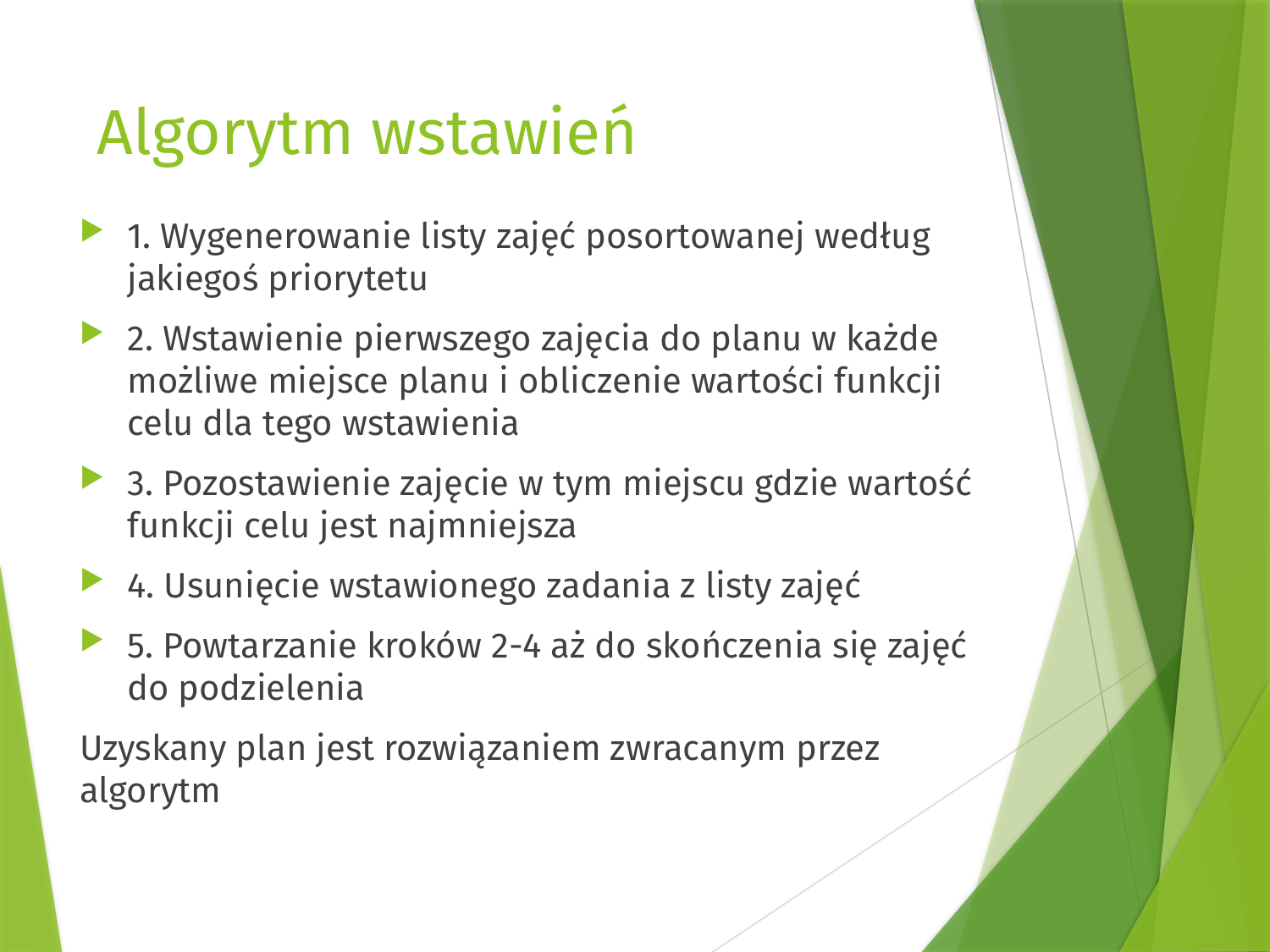

# Algorytm wstawień
1. Wygenerowanie listy zajęć posortowanej według jakiegoś priorytetu
2. Wstawienie pierwszego zajęcia do planu w każde możliwe miejsce planu i obliczenie wartości funkcji celu dla tego wstawienia
3. Pozostawienie zajęcie w tym miejscu gdzie wartość funkcji celu jest najmniejsza
4. Usunięcie wstawionego zadania z listy zajęć
5. Powtarzanie kroków 2-4 aż do skończenia się zajęć do podzielenia
Uzyskany plan jest rozwiązaniem zwracanym przez algorytm